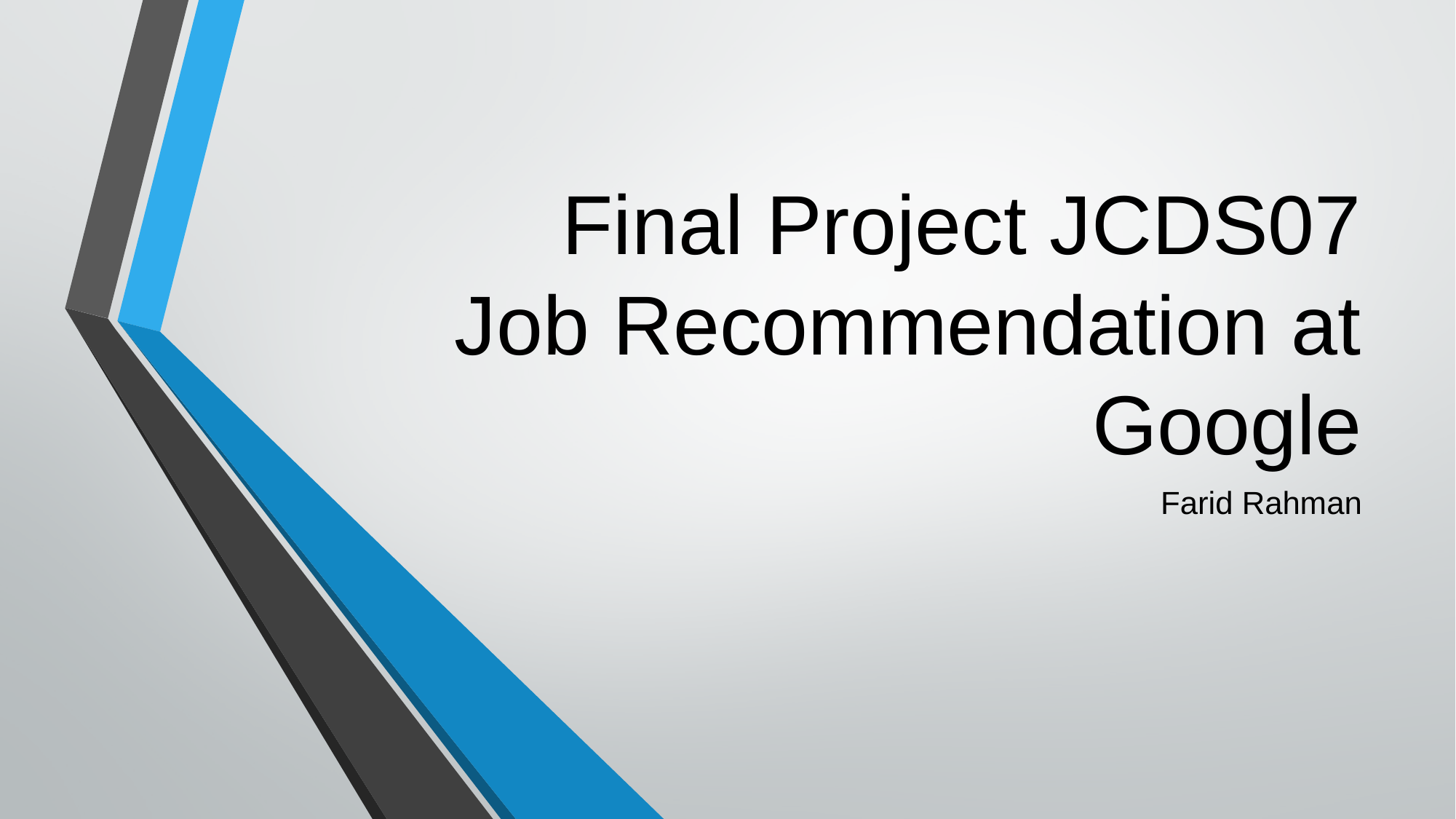

# Final Project JCDS07 Job Recommendation at Google
Farid Rahman